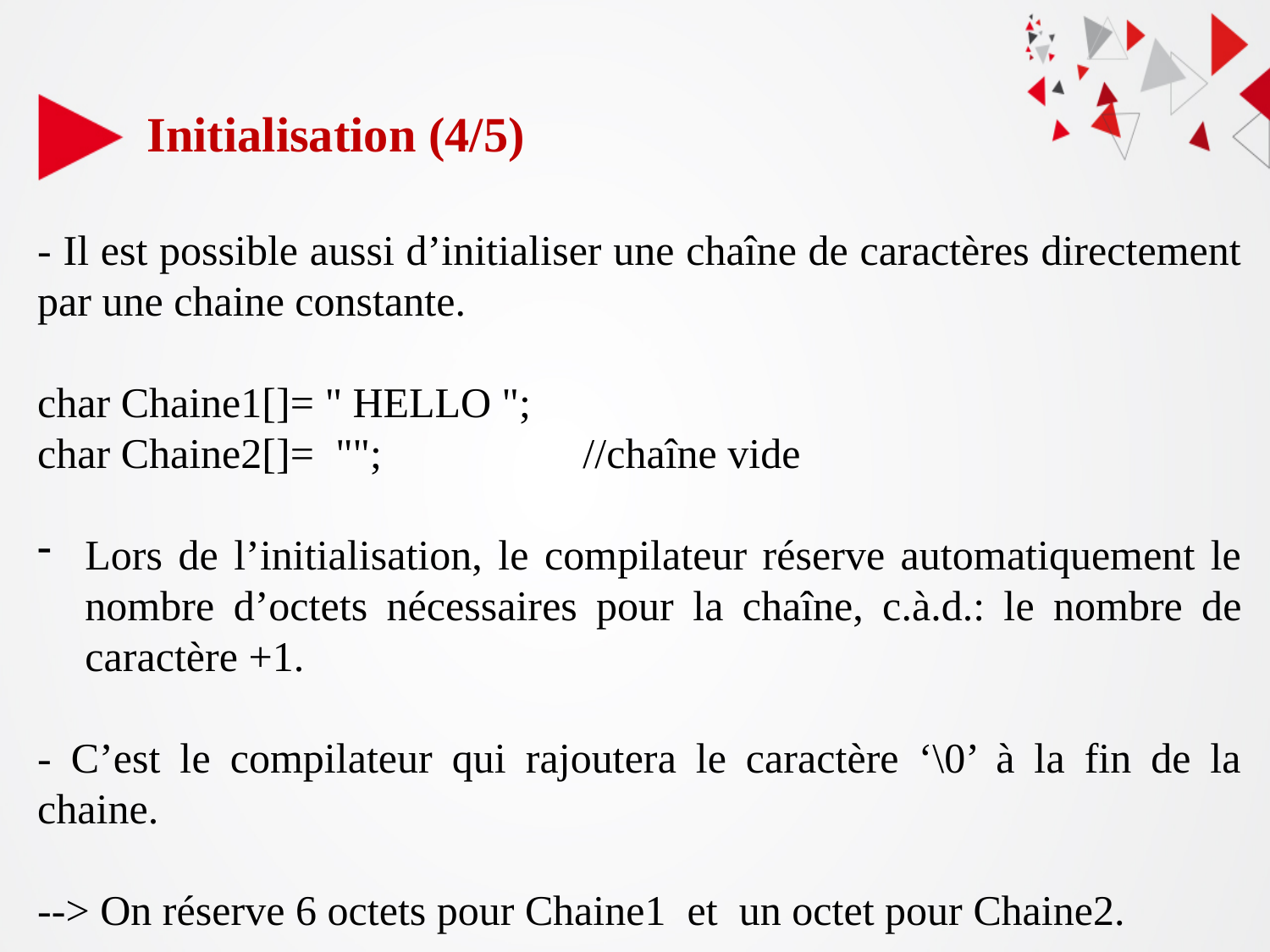

Initialisation (4/5)

- Il est possible aussi d’initialiser une chaîne de caractères directement par une chaine constante.

char Chaine1[]= " HELLO ";
char Chaine2[]=  "";                   //chaîne vide

Lors de l’initialisation, le compilateur réserve automatiquement le nombre d’octets nécessaires pour la chaîne, c.à.d.: le nombre de caractère +1.

- C’est le compilateur qui rajoutera le caractère ‘\0’ à la fin de la chaine.

--> On réserve 6 octets pour Chaine1  et  un octet pour Chaine2.
14